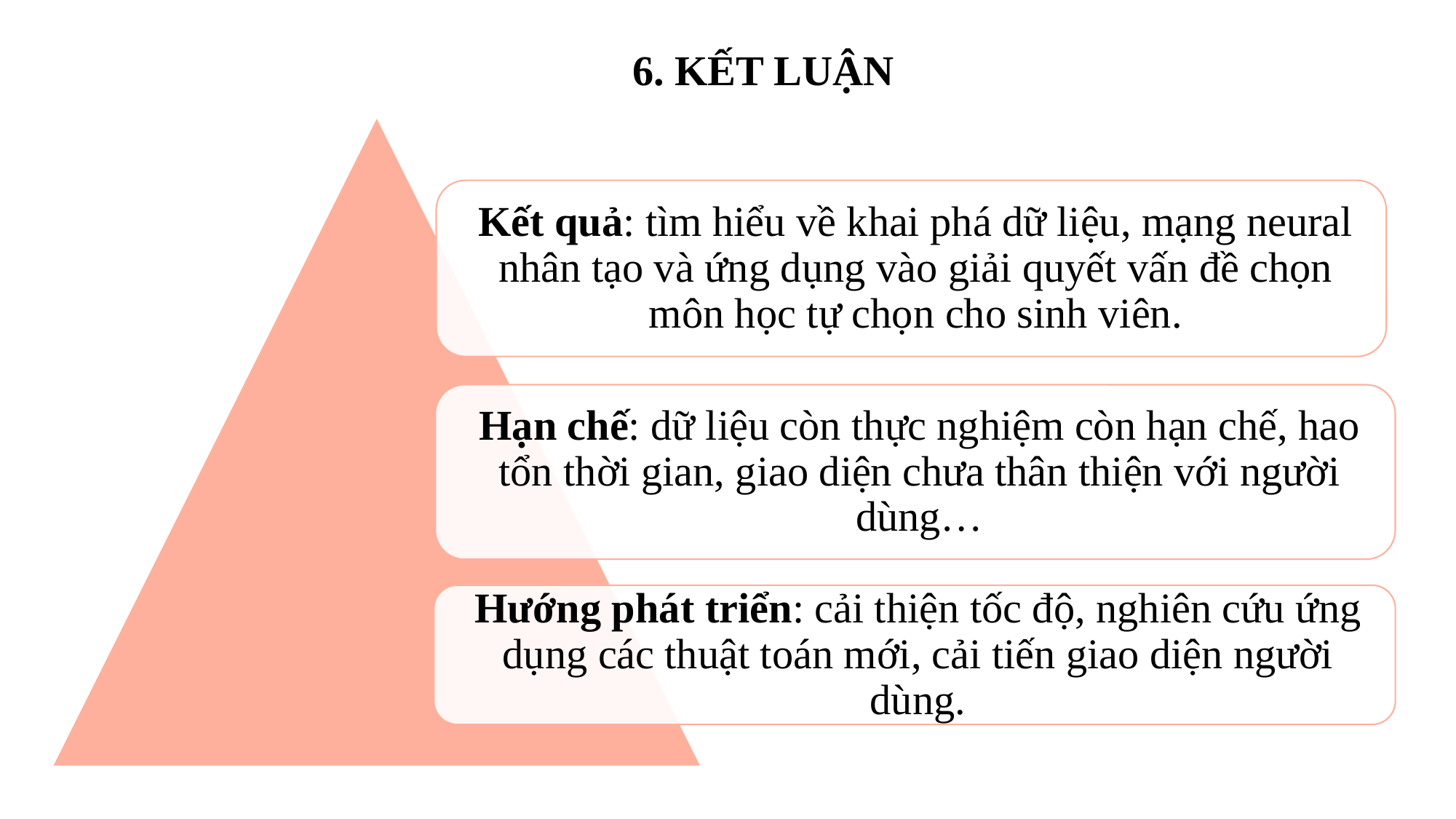

# 6. KẾT LUẬN
Kết quả: tìm hiểu về khai phá dữ liệu, mạng neural nhân tạo và ứng dụng vào giải quyết vấn đề chọn môn học tự chọn cho sinh viên.
Hạn chế: dữ liệu còn thực nghiệm còn hạn chế, hao tổn thời gian, giao diện chưa thân thiện với người dùng…
Hướng phát triển: cải thiện tốc độ, nghiên cứu ứng dụng các thuật toán mới, cải tiến giao diện người dùng.